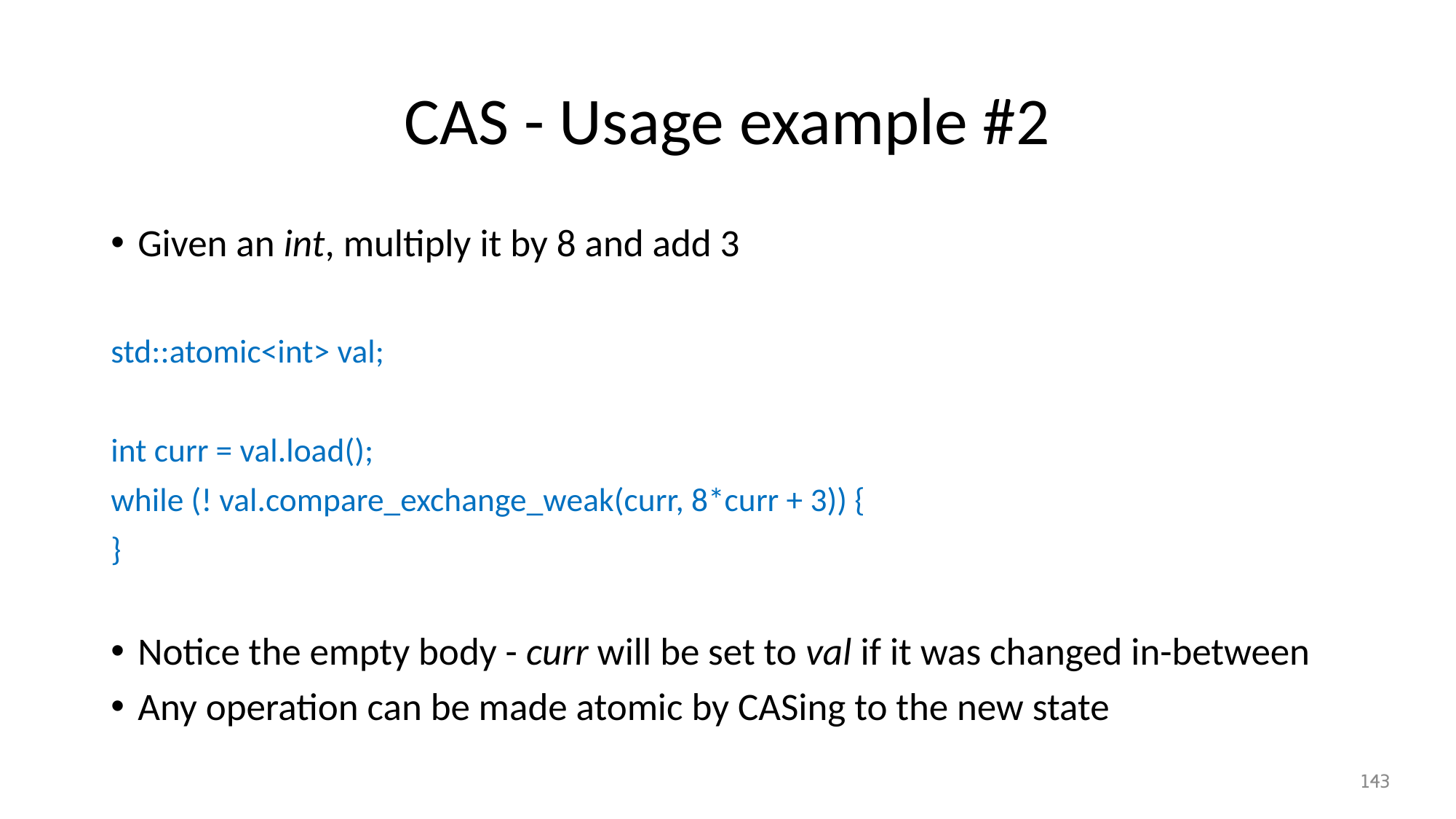

# CAS - Usage example #2
Given an int, multiply it by 8 and add 3

std::atomic<int> val;

int curr = val.load();
while (! val.compare_exchange_weak(curr, 8*curr + 3)) {
}

Notice the empty body - curr will be set to val if it was changed in-between
Any operation can be made atomic by CASing to the new state
143